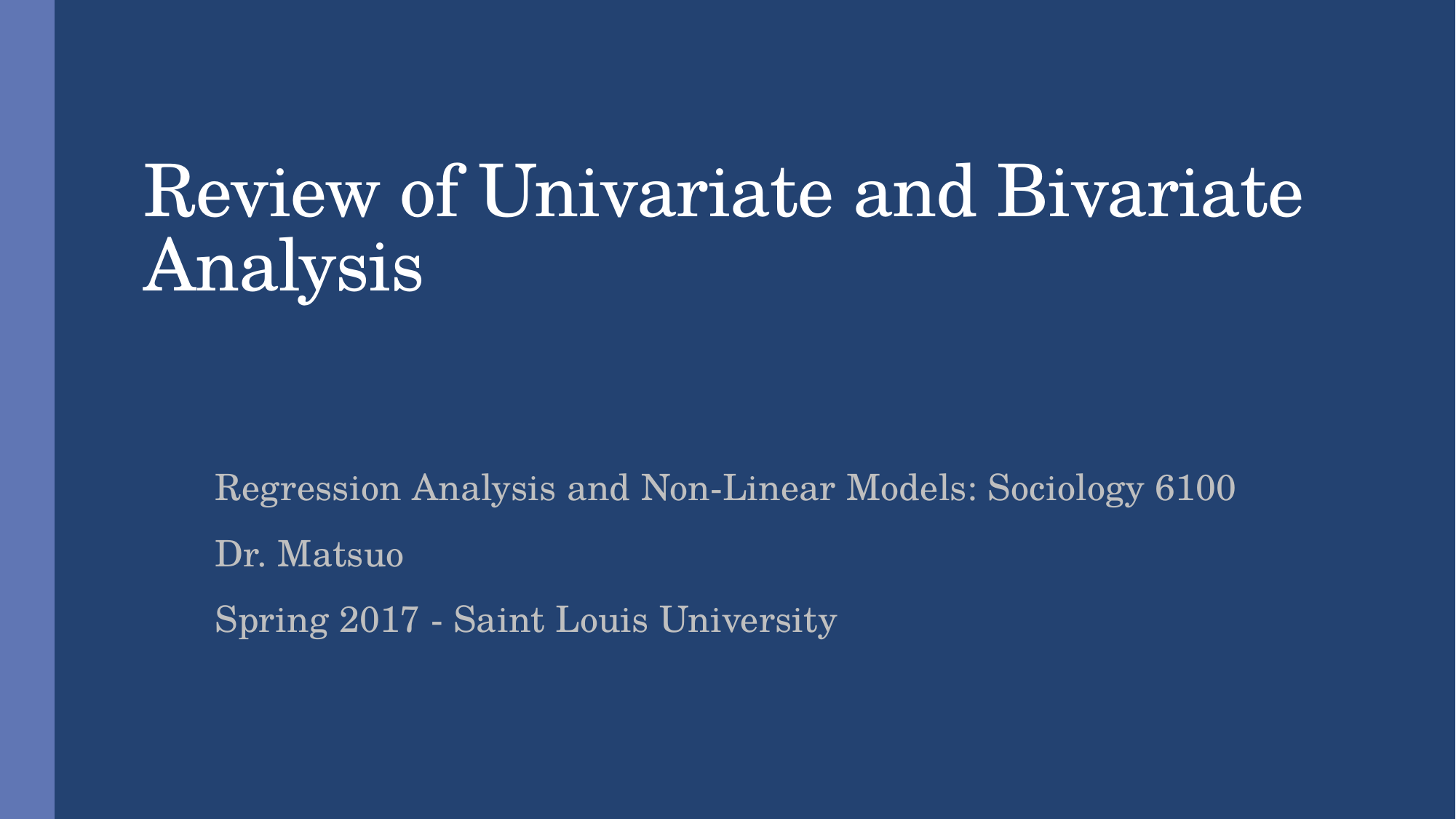

# Review of Univariate and Bivariate Analysis
Regression Analysis and Non-Linear Models: Sociology 6100
Dr. Matsuo
Spring 2017 - Saint Louis University